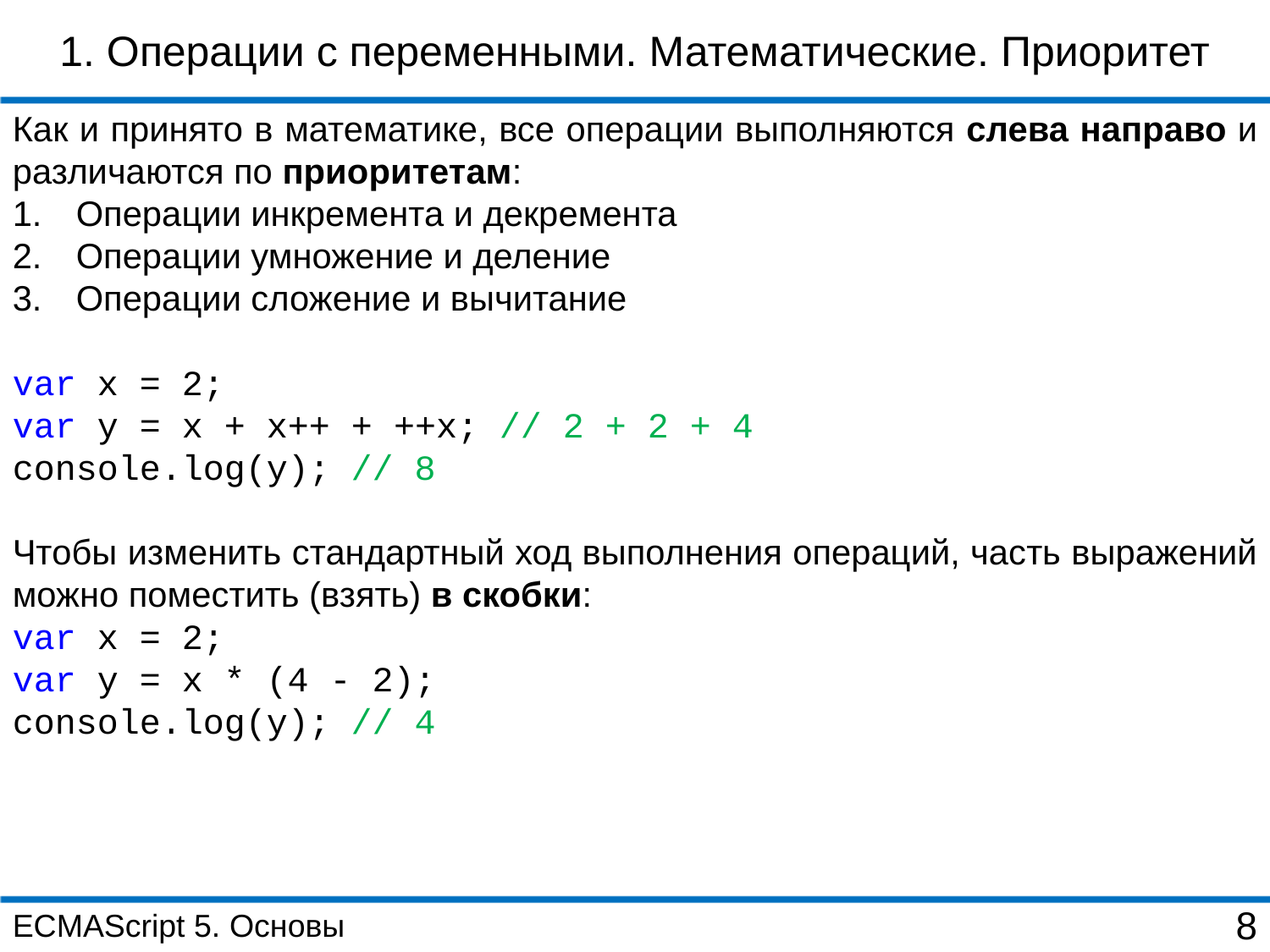

1. Операции с переменными. Математические. Приоритет
Как и принято в математике, все операции выполняются слева направо и различаются по приоритетам:
Операции инкремента и декремента
Операции умножение и деление
Операции сложение и вычитание

var x = 2;
var y = x + x++ + ++x; // 2 + 2 + 4
console.log(y); // 8

Чтобы изменить стандартный ход выполнения операций, часть выражений можно поместить (взять) в скобки:
var x = 2;
var y = x * (4 - 2);
console.log(y); // 4
ECMAScript 5. Основы
8